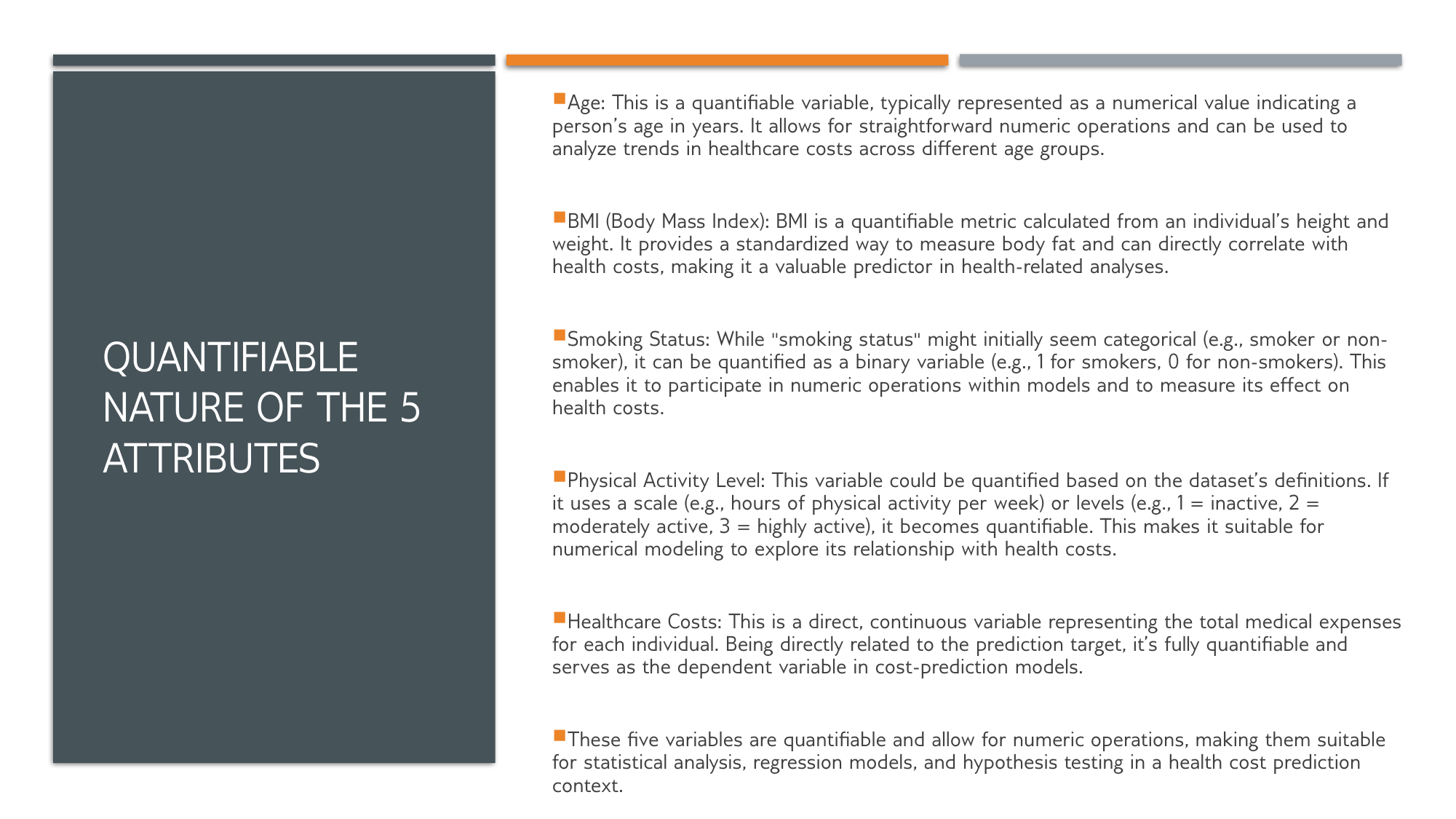

# Quantifiable nature of the 5 attributes
Age: This is a quantifiable variable, typically represented as a numerical value indicating a person’s age in years. It allows for straightforward numeric operations and can be used to analyze trends in healthcare costs across different age groups.

BMI (Body Mass Index): BMI is a quantifiable metric calculated from an individual’s height and weight. It provides a standardized way to measure body fat and can directly correlate with health costs, making it a valuable predictor in health-related analyses.

Smoking Status: While "smoking status" might initially seem categorical (e.g., smoker or non-smoker), it can be quantified as a binary variable (e.g., 1 for smokers, 0 for non-smokers). This enables it to participate in numeric operations within models and to measure its effect on health costs.

Physical Activity Level: This variable could be quantified based on the dataset’s definitions. If it uses a scale (e.g., hours of physical activity per week) or levels (e.g., 1 = inactive, 2 = moderately active, 3 = highly active), it becomes quantifiable. This makes it suitable for numerical modeling to explore its relationship with health costs.

Healthcare Costs: This is a direct, continuous variable representing the total medical expenses for each individual. Being directly related to the prediction target, it’s fully quantifiable and serves as the dependent variable in cost-prediction models.

These five variables are quantifiable and allow for numeric operations, making them suitable for statistical analysis, regression models, and hypothesis testing in a health cost prediction context.